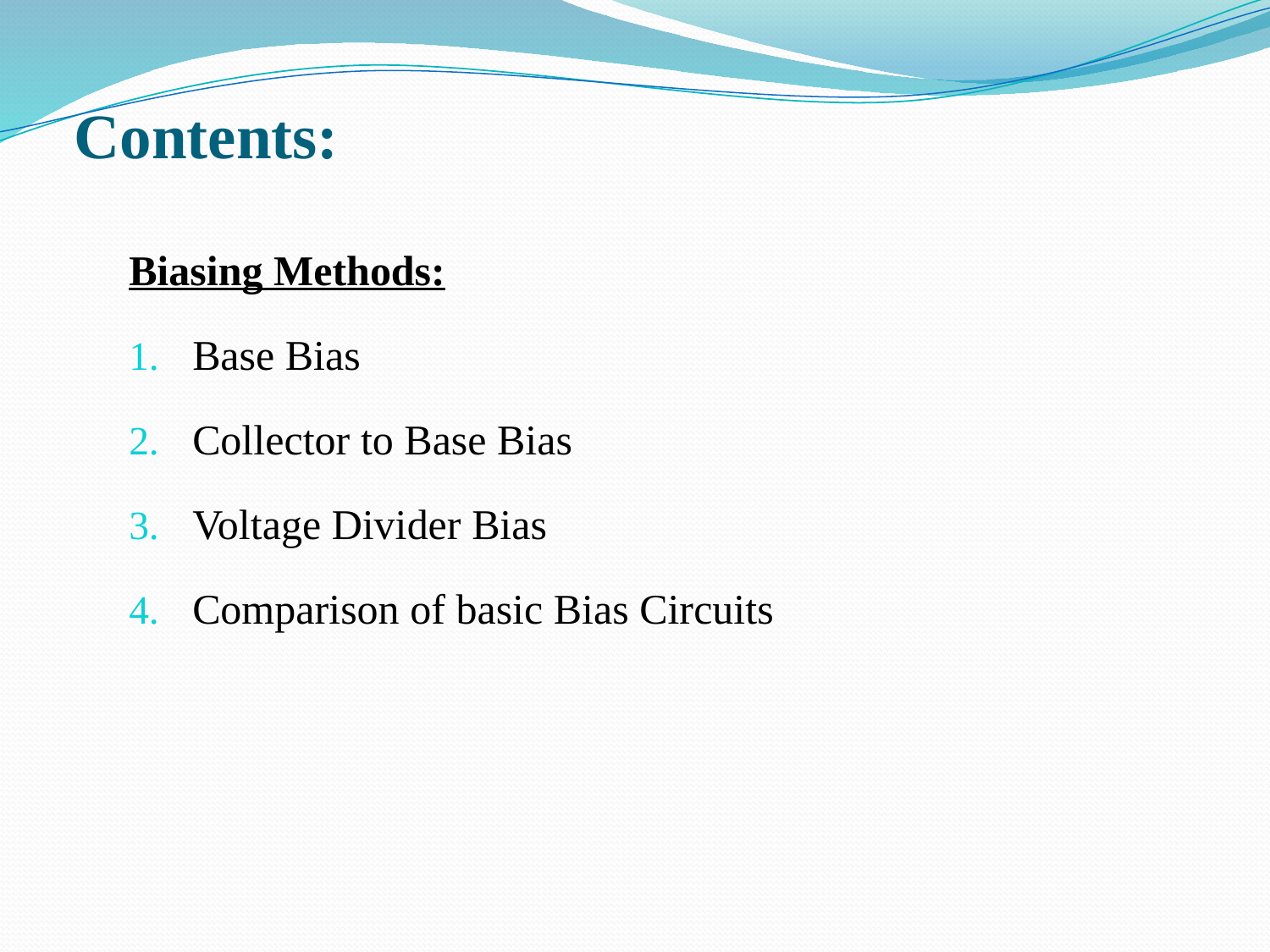

# Contents:
Biasing Methods:
Base Bias
Collector to Base Bias
Voltage Divider Bias
Comparison of basic Bias Circuits